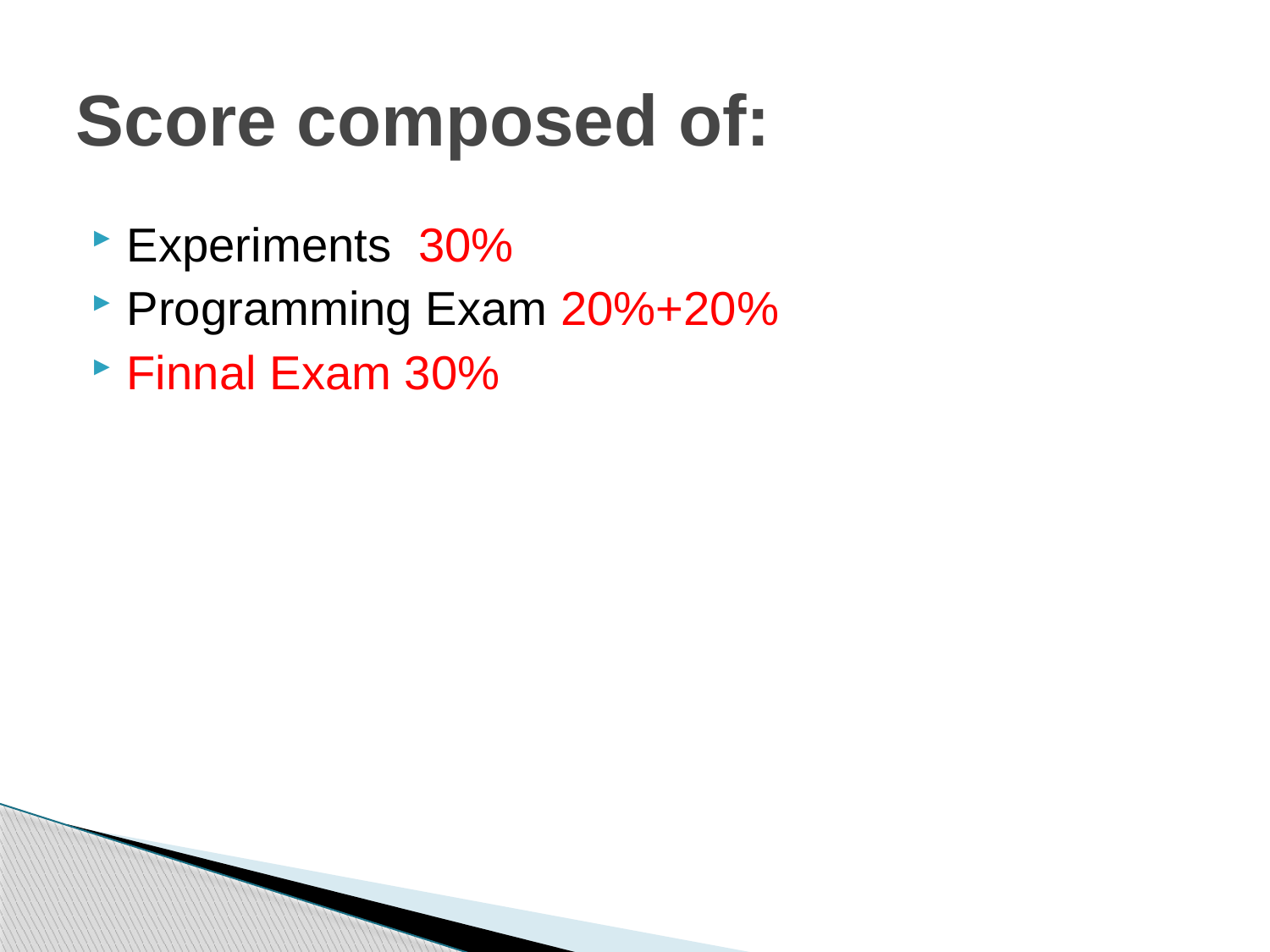

# Score composed of:
Experiments  30%
Programming Exam 20%+20%
Finnal Exam 30%